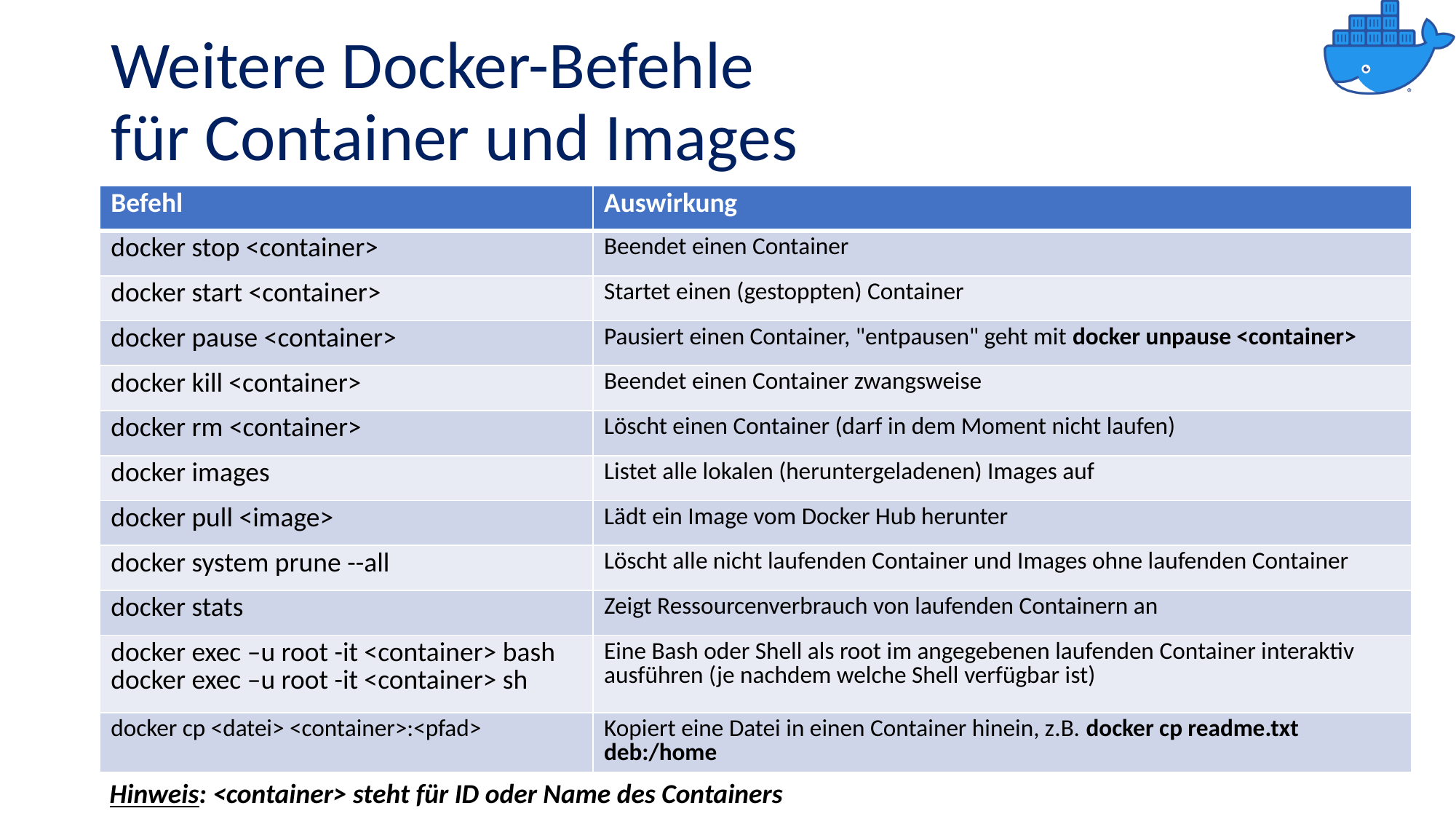

# Weitere Docker-Befehle für Container und Images
| Befehl | Auswirkung |
| --- | --- |
| docker stop <container> | Beendet einen Container |
| docker start <container> | Startet einen (gestoppten) Container |
| docker pause <container> | Pausiert einen Container, "entpausen" geht mit docker unpause <container> |
| docker kill <container> | Beendet einen Container zwangsweise |
| docker rm <container> | Löscht einen Container (darf in dem Moment nicht laufen) |
| docker images | Listet alle lokalen (heruntergeladenen) Images auf |
| docker pull <image> | Lädt ein Image vom Docker Hub herunter |
| docker system prune --all | Löscht alle nicht laufenden Container und Images ohne laufenden Container |
| docker stats | Zeigt Ressourcenverbrauch von laufenden Containern an |
| docker exec –u root -it <container> bash docker exec –u root -it <container> sh | Eine Bash oder Shell als root im angegebenen laufenden Container interaktiv ausführen (je nachdem welche Shell verfügbar ist) |
| docker cp <datei> <container>:<pfad> | Kopiert eine Datei in einen Container hinein, z.B. docker cp readme.txt deb:/home |
Hinweis: <container> steht für ID oder Name des Containers